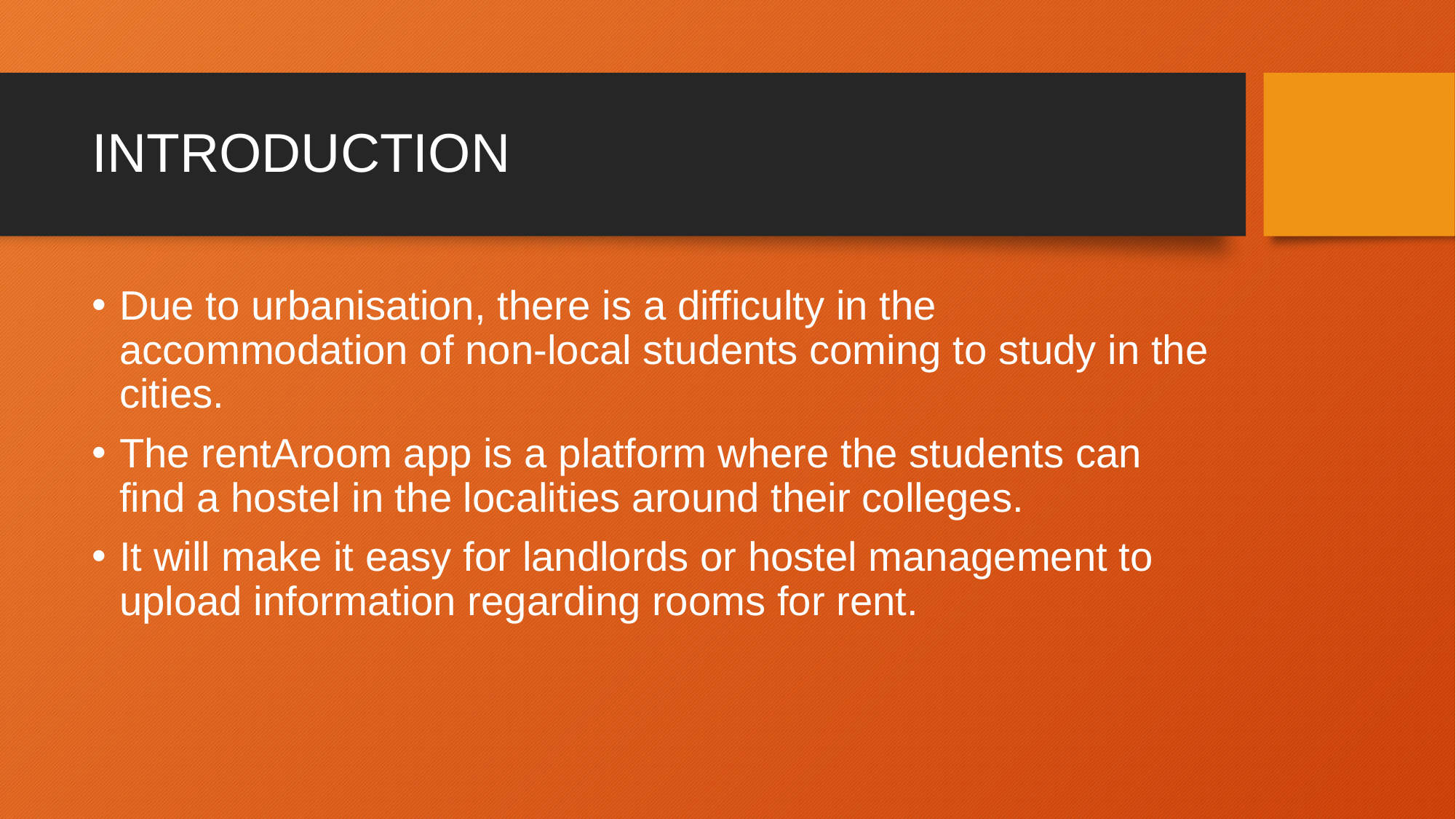

# INTRODUCTION
Due to urbanisation, there is a difficulty in the accommodation of non-local students coming to study in the cities.
The rentAroom app is a platform where the students can find a hostel in the localities around their colleges.
It will make it easy for landlords or hostel management to upload information regarding rooms for rent.